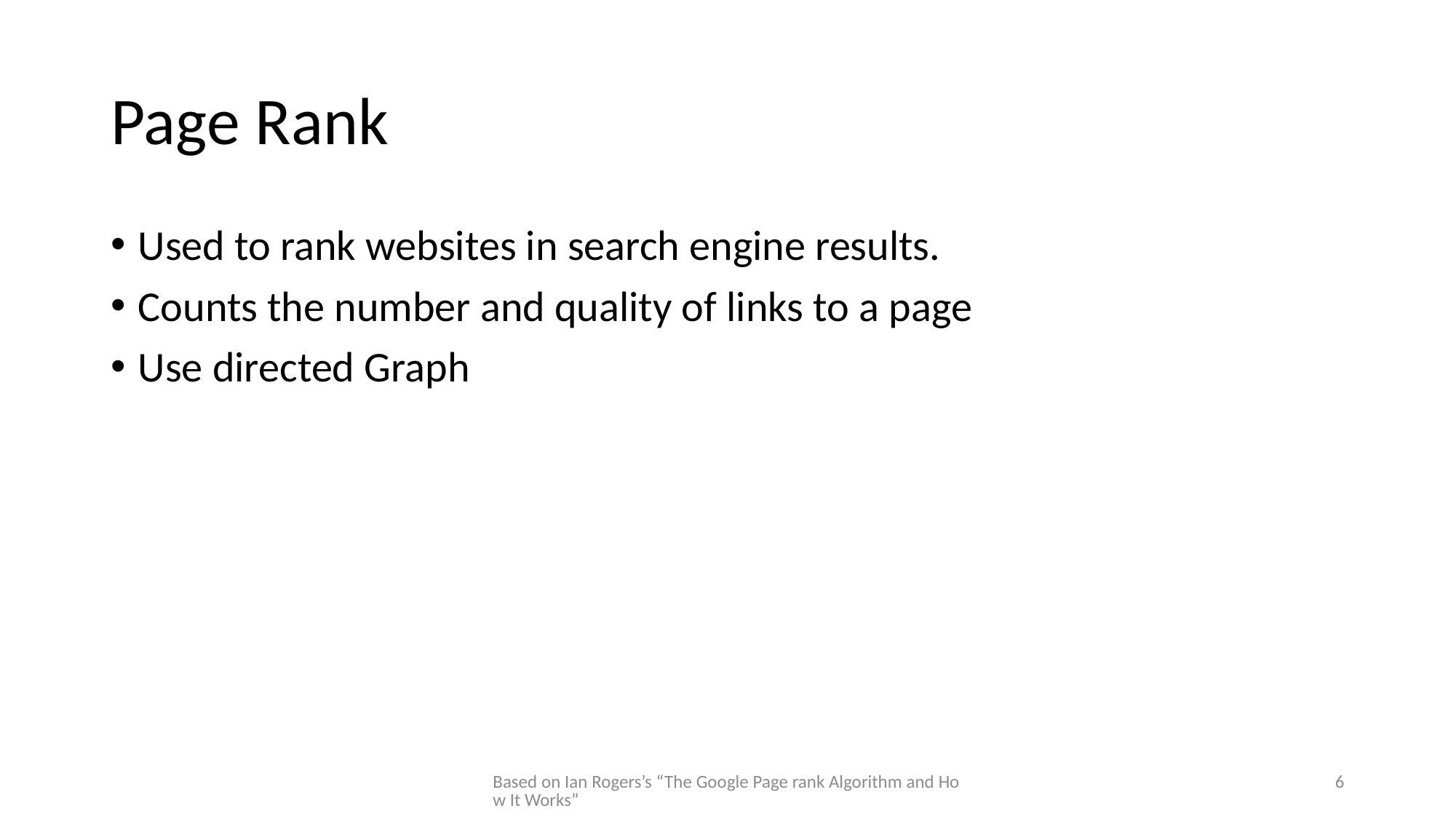

# Page Rank
Used to rank websites in search engine results.
Counts the number and quality of links to a page
Use directed Graph
Based on Ian Rogers’s “The Google Page rank Algorithm and How It Works”
6